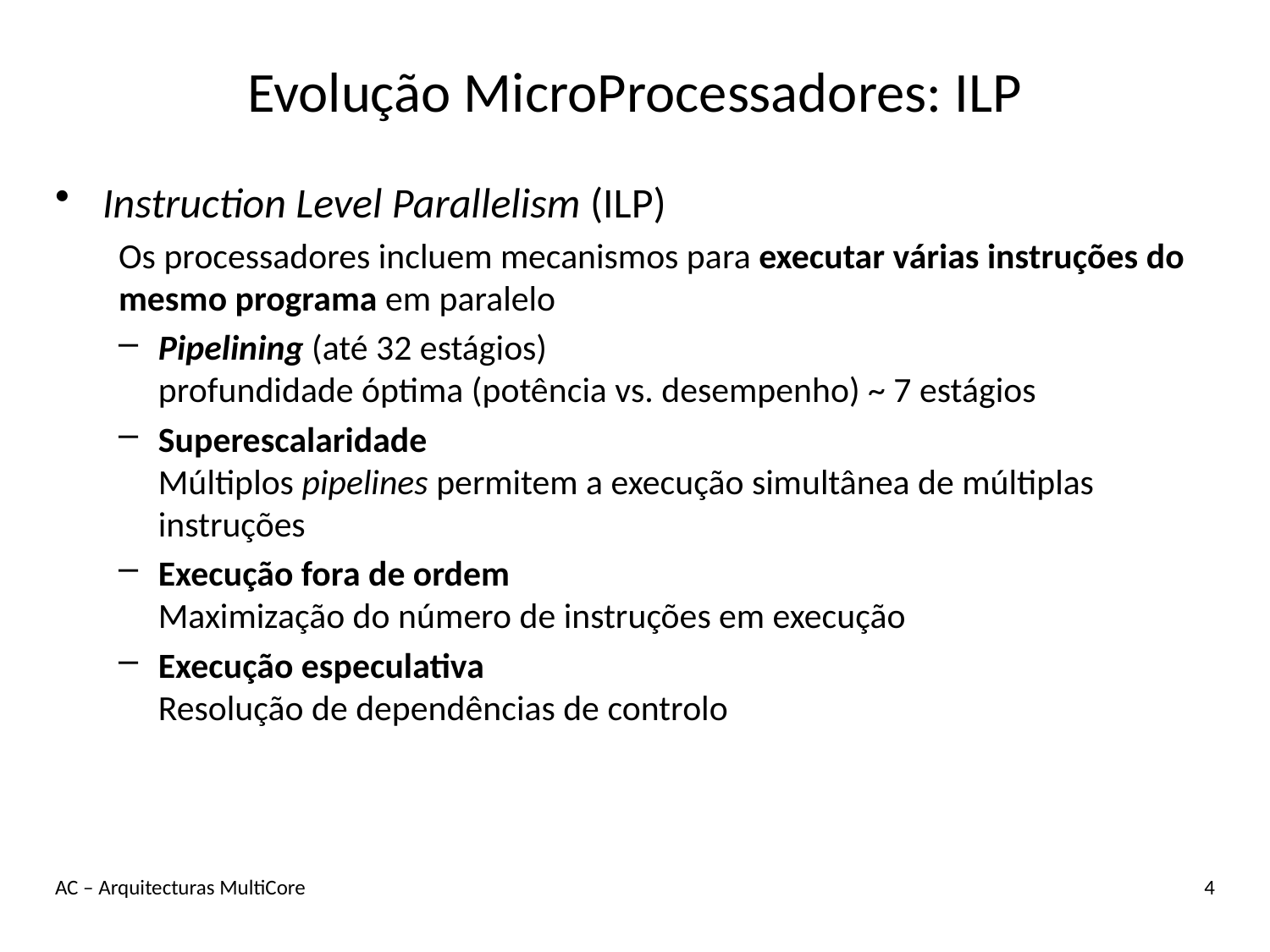

# Evolução MicroProcessadores: ILP
Instruction Level Parallelism (ILP)
Os processadores incluem mecanismos para executar várias instruções do mesmo programa em paralelo
Pipelining (até 32 estágios)
profundidade óptima (potência vs. desempenho) ~ 7 estágios
Superescalaridade
Múltiplos pipelines permitem a execução simultânea de múltiplas instruções
Execução fora de ordem
Maximização do número de instruções em execução
Execução especulativa
Resolução de dependências de controlo

AC – Arquitecturas MultiCore
4